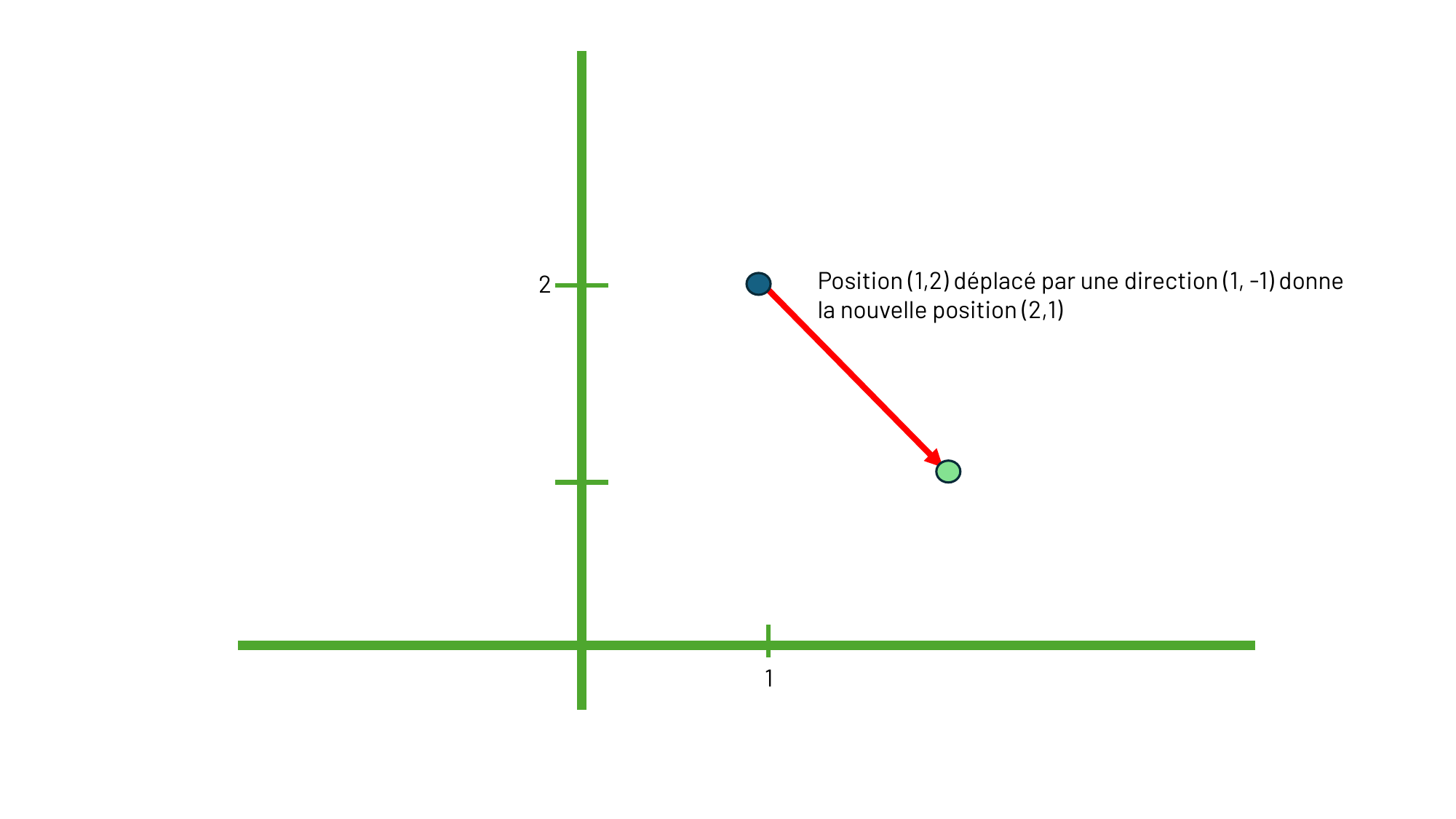

Position (1,2) déplacé par une direction (1, -1) donne
la nouvelle position (2,1)
2

1